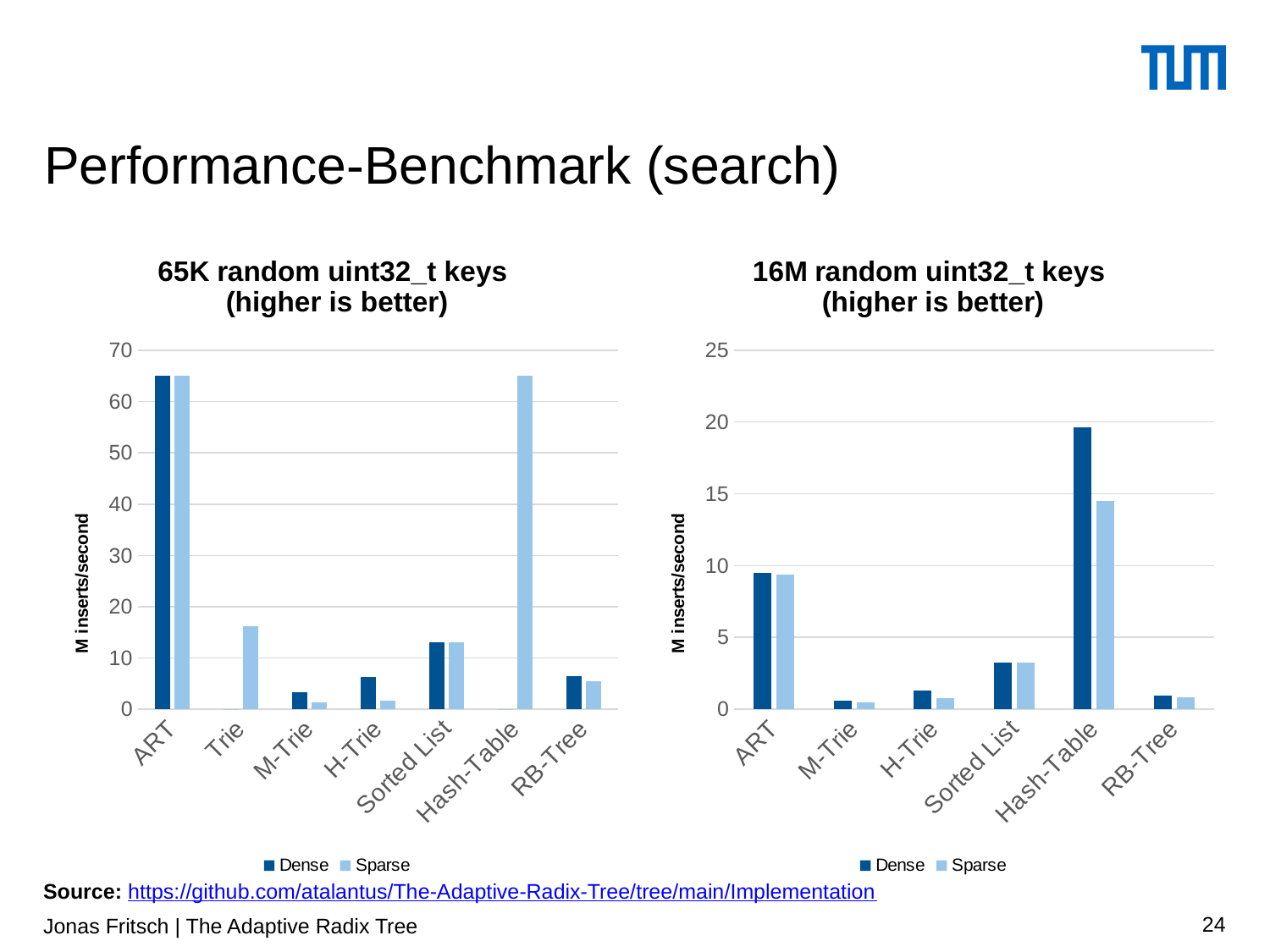

# Performance-Benchmark (search)

### Chart: 65K random uint32_t keys (higher is better)

| Category | Dense | Sparse |
|---|---|---|
| ART | 65.0 | 65.0 |
| Trie | 0.0 | 16.25 |
| M-Trie | 3.385 | 1.332 |
| H-Trie | 6.31 | 1.658 |
| Sorted List | 13.0 | 13.0 |
| Hash-Table | 0.0 | 65.0 |
| RB-Tree | 6.435 | 5.416 |

### Chart: 16M random uint32_t keys (higher is better)

| Category | Dense | Sparse |
|---|---|---|
| ART | 9.4955 | 9.345 |
| M-Trie | 0.6 | 0.466 |
| H-Trie | 1.3 | 0.7514 |
| Sorted List | 3.269 | 3.236 |
| Hash-Table | 19.65 | 14.49 |
| RB-Tree | 0.925 | 0.808 |
Source: https://github.com/atalantus/The-Adaptive-Radix-Tree/tree/main/Implementation
Jonas Fritsch | The Adaptive Radix Tree
24